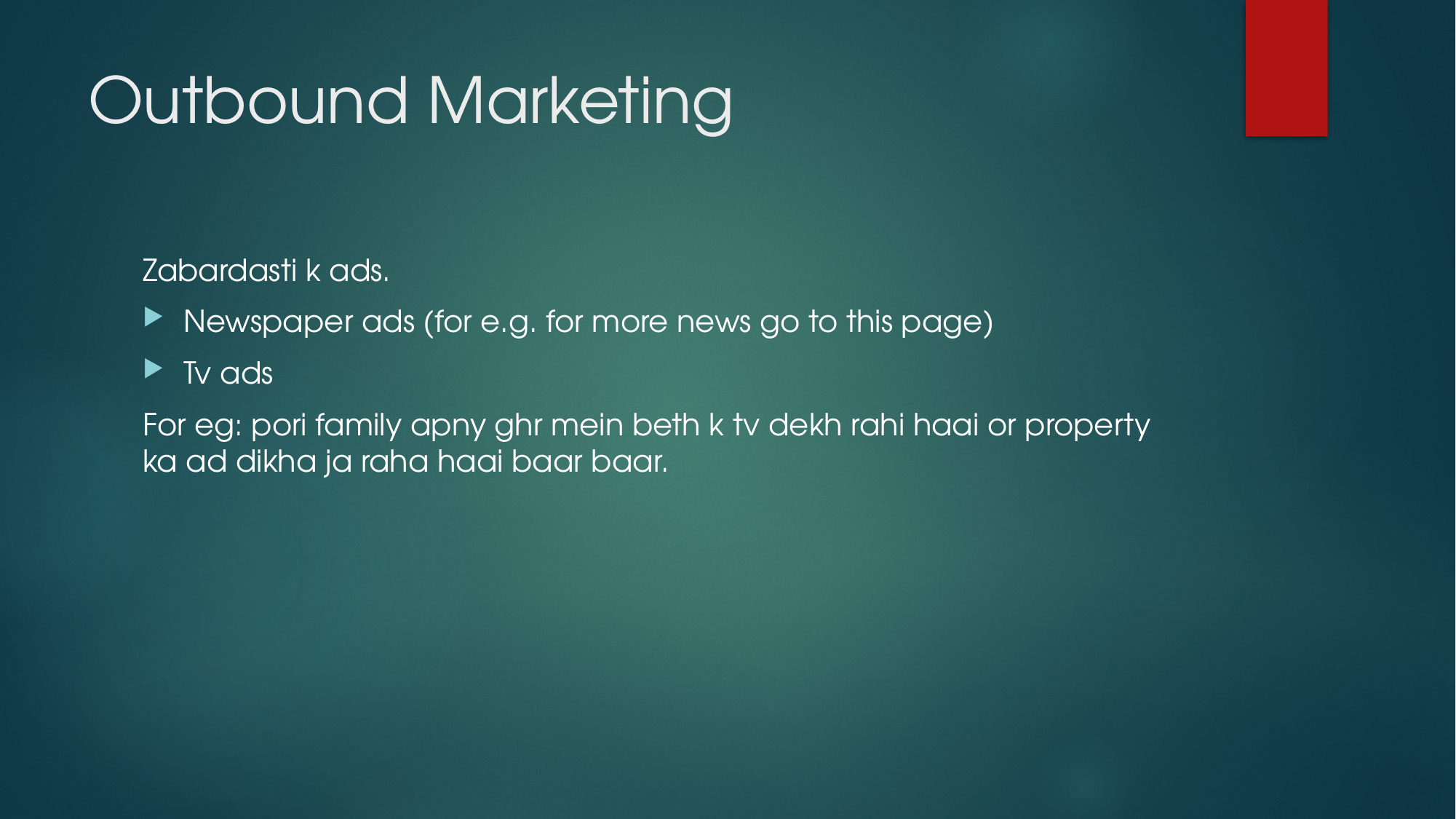

# Outbound Marketing
Zabardasti k ads.
Newspaper ads (for e.g. for more news go to this page)
Tv ads
For eg: pori family apny ghr mein beth k tv dekh rahi haai or property ka ad dikha ja raha haai baar baar.